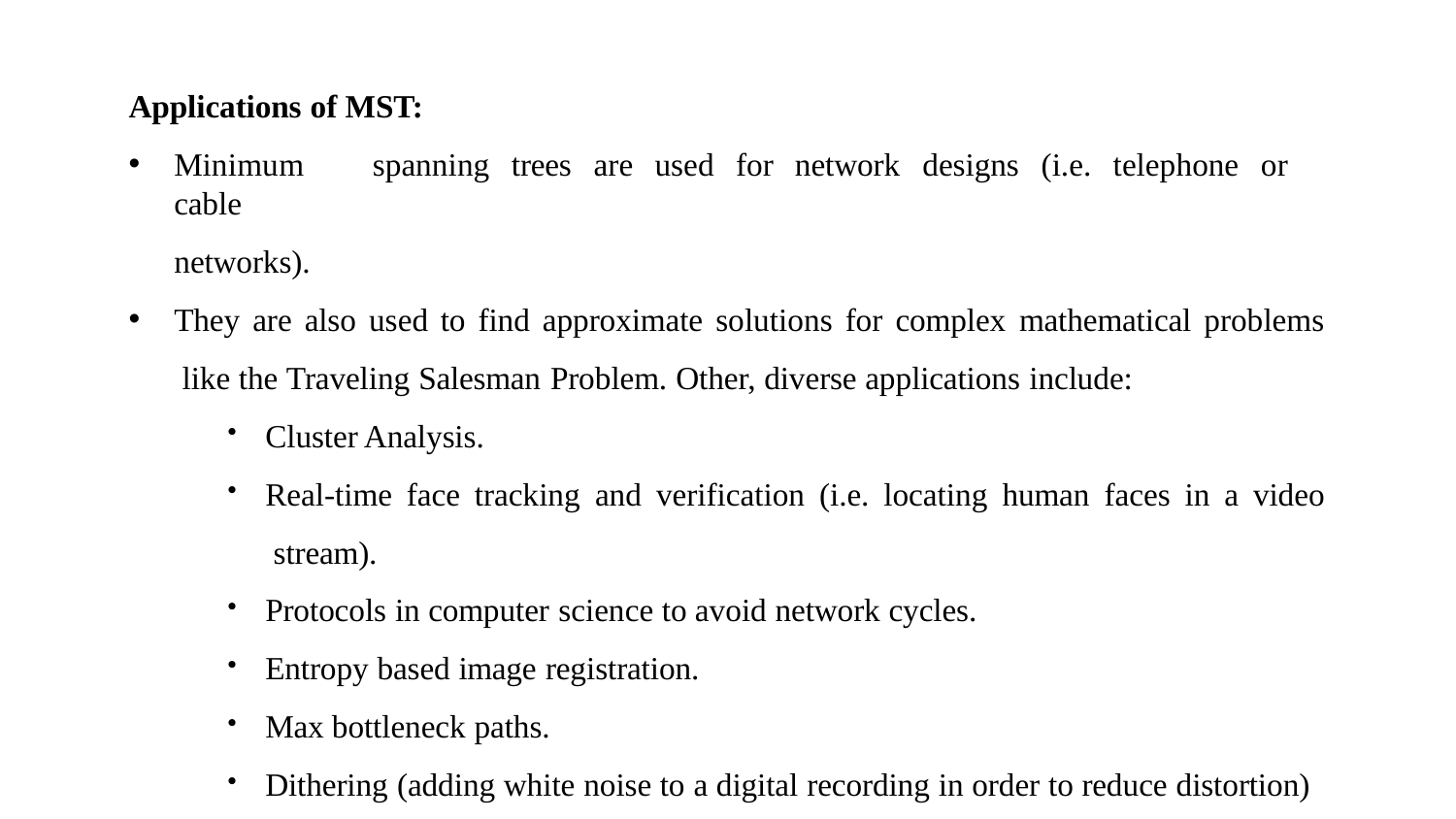

Applications of MST:
Minimum	spanning	trees	are	used	for	network	designs	(i.e.	telephone	or	cable
networks).
They are also used to find approximate solutions for complex mathematical problems  like the Traveling Salesman Problem. Other, diverse applications include:
Cluster Analysis.
Real-time face tracking and verification (i.e. locating human faces in a video  stream).
Protocols in computer science to avoid network cycles.
Entropy based image registration.
Max bottleneck paths.
Dithering (adding white noise to a digital recording in order to reduce distortion)